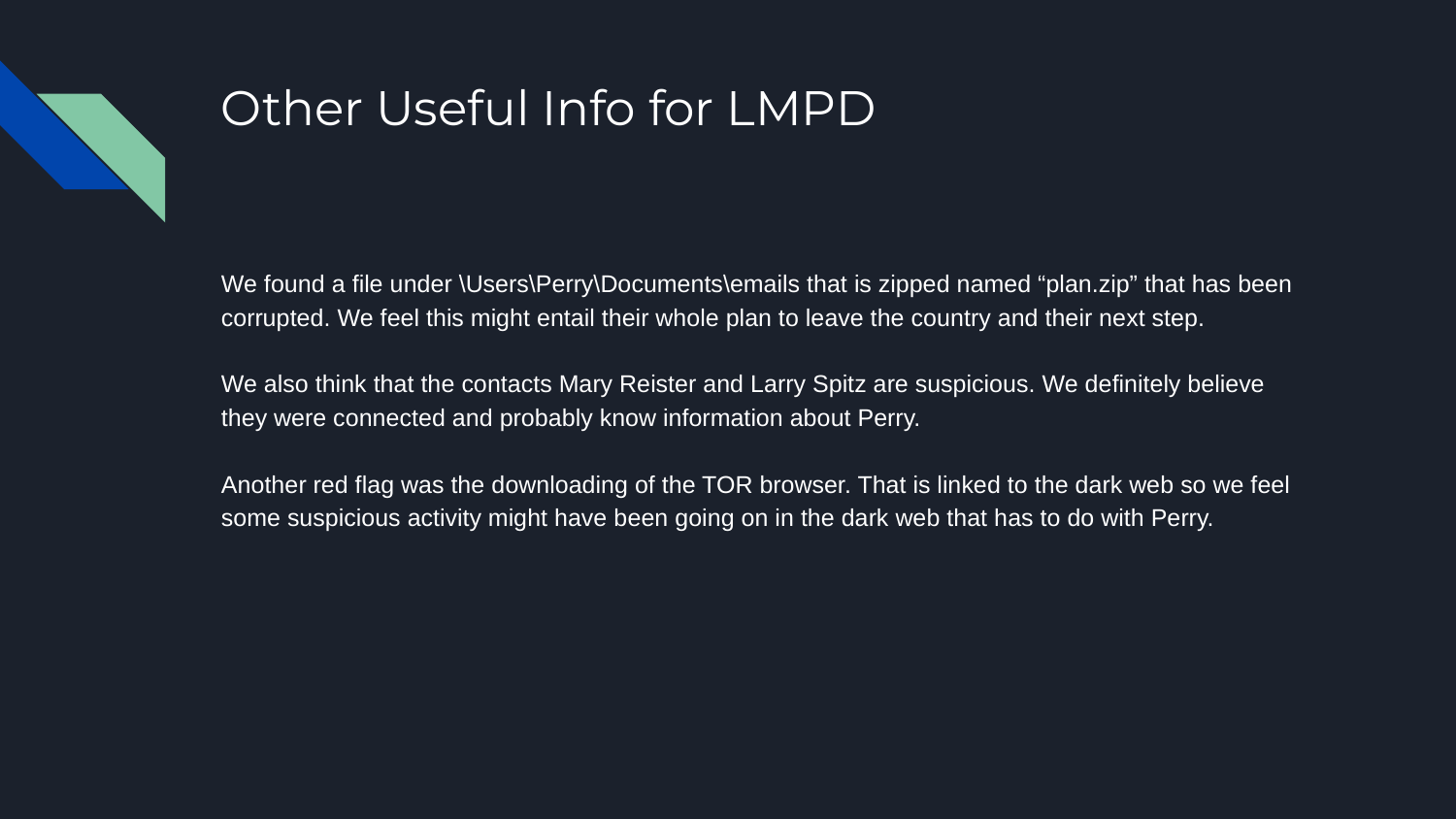

# Other Useful Info for LMPD
We found a file under \Users\Perry\Documents\emails that is zipped named “plan.zip” that has been corrupted. We feel this might entail their whole plan to leave the country and their next step.

We also think that the contacts Mary Reister and Larry Spitz are suspicious. We definitely believe they were connected and probably know information about Perry.

Another red flag was the downloading of the TOR browser. That is linked to the dark web so we feel some suspicious activity might have been going on in the dark web that has to do with Perry.